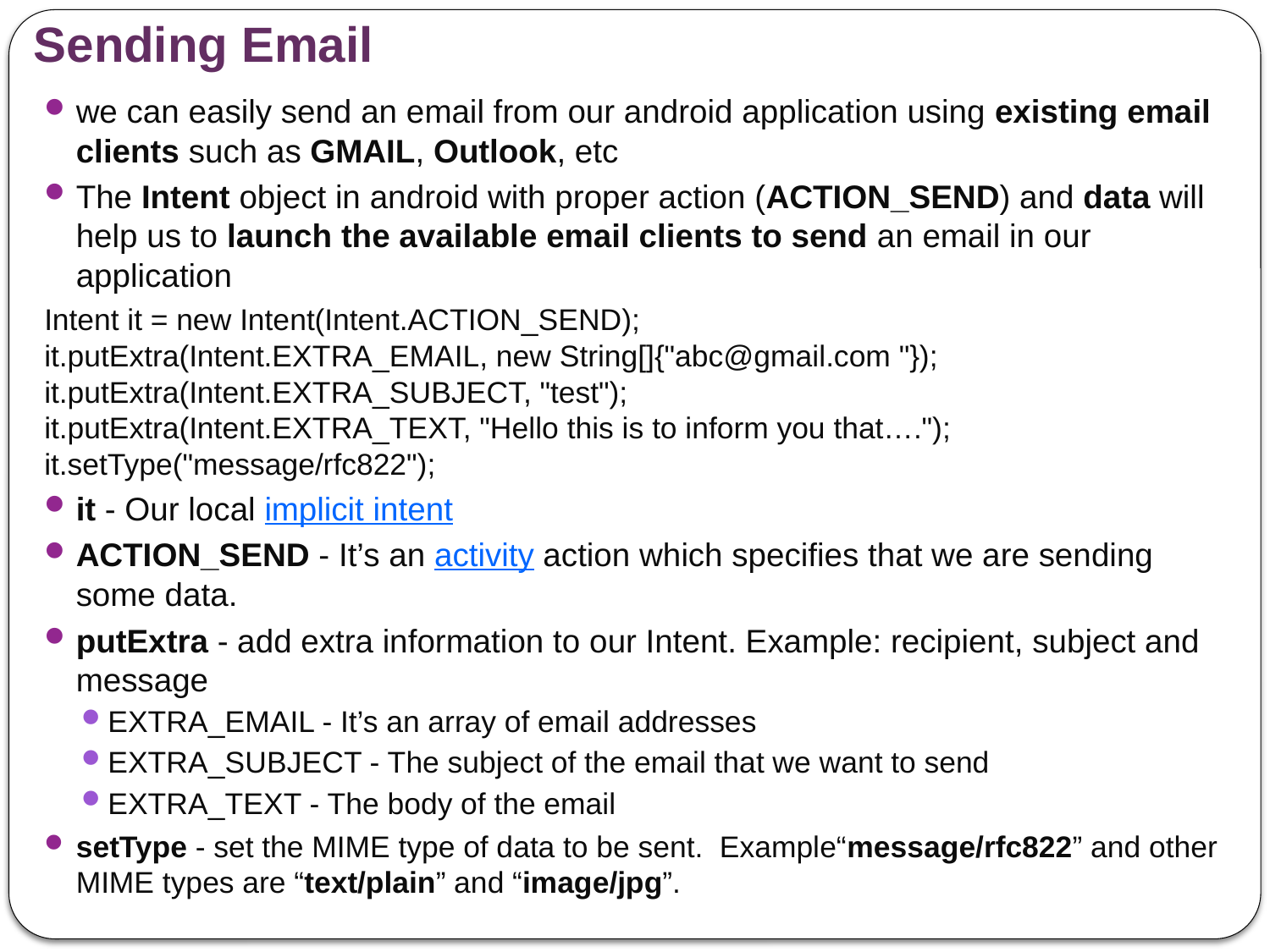

# Sending Email
we can easily send an email from our android application using existing email clients such as GMAIL, Outlook, etc
The Intent object in android with proper action (ACTION_SEND) and data will help us to launch the available email clients to send an email in our application
Intent it = new Intent(Intent.ACTION_SEND);
it.putExtra(Intent.EXTRA_EMAIL, new String[]{"abc@gmail.com "});
it.putExtra(Intent.EXTRA_SUBJECT, "test");
it.putExtra(Intent.EXTRA_TEXT, "Hello this is to inform you that….");
it.setType("message/rfc822");
it - Our local implicit intent
ACTION_SEND - It’s an activity action which specifies that we are sending some data.
putExtra - add extra information to our Intent. Example: recipient, subject and message
EXTRA_EMAIL - It’s an array of email addresses
EXTRA_SUBJECT - The subject of the email that we want to send
EXTRA_TEXT - The body of the email
setType - set the MIME type of data to be sent.  Example“message/rfc822” and other MIME types are “text/plain” and “image/jpg”.